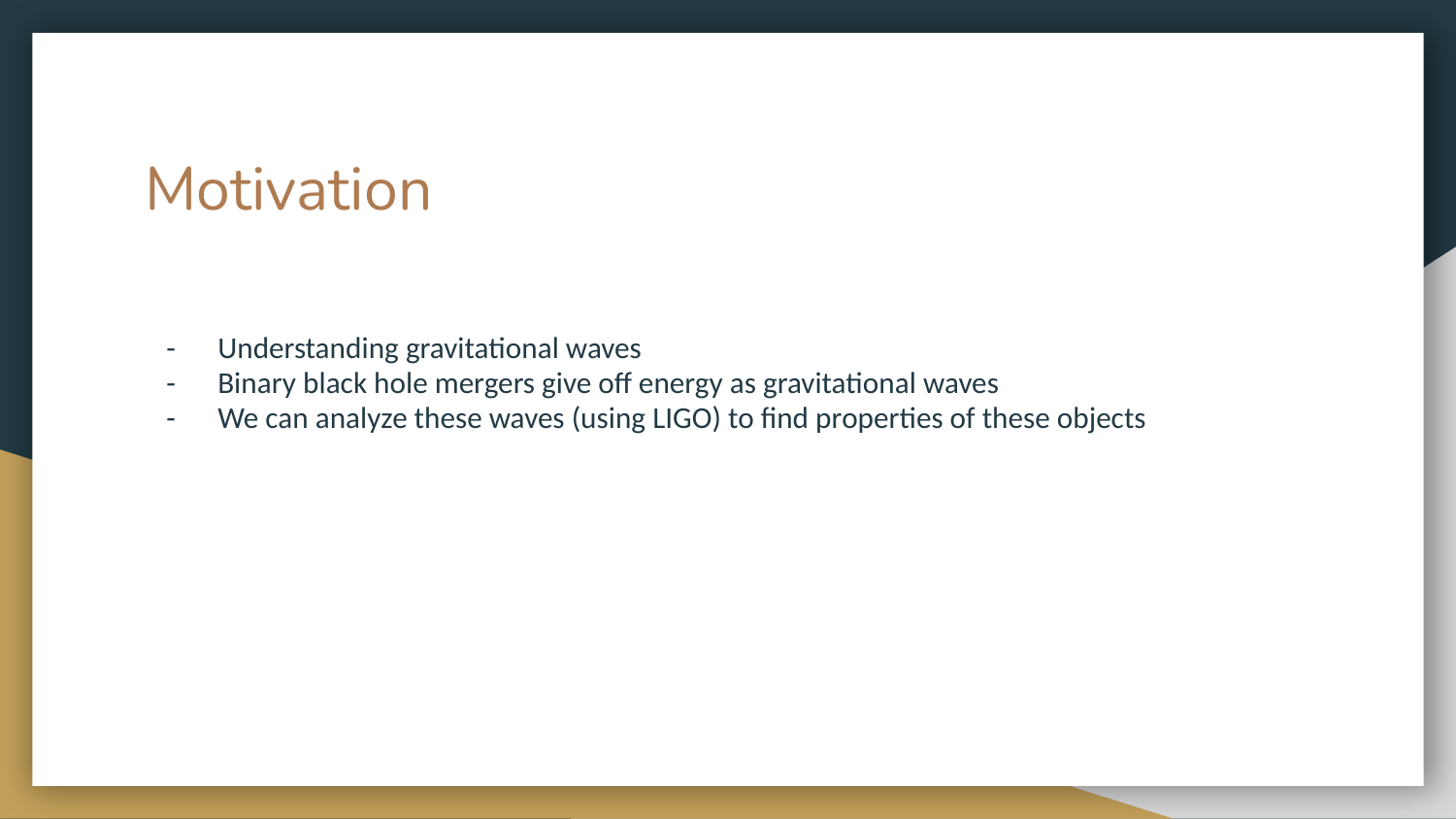

# Motivation
Understanding gravitational waves
Binary black hole mergers give off energy as gravitational waves
We can analyze these waves (using LIGO) to find properties of these objects